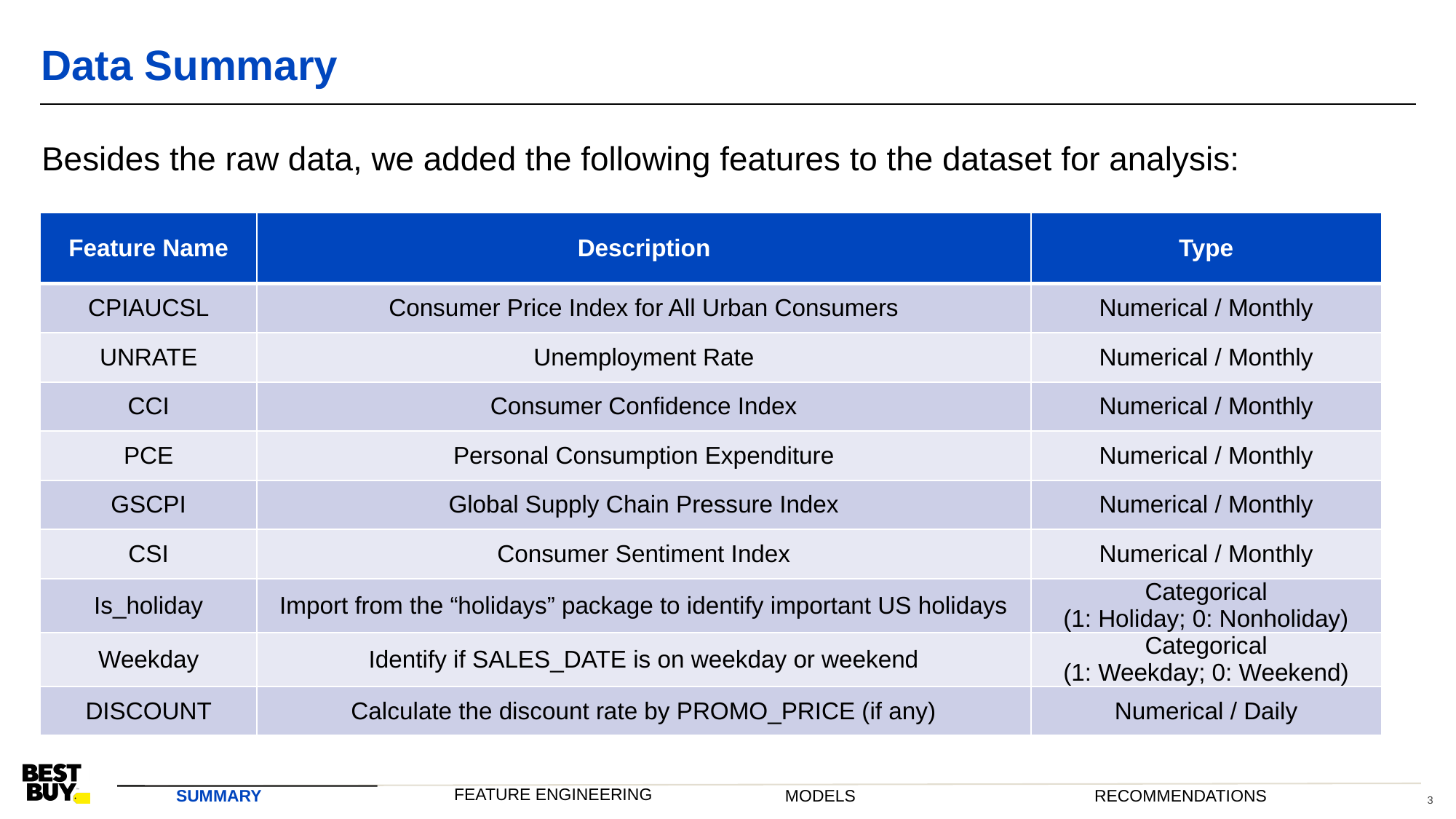

# Data Summary
Besides the raw data, we added the following features to the dataset for analysis:
| Feature Name | Description | Type |
| --- | --- | --- |
| CPIAUCSL | Consumer Price Index for All Urban Consumers | Numerical / Monthly |
| UNRATE | Unemployment Rate | Numerical / Monthly |
| CCI | Consumer Confidence Index | Numerical / Monthly |
| PCE | Personal Consumption Expenditure | Numerical / Monthly |
| GSCPI | Global Supply Chain Pressure Index | Numerical / Monthly |
| CSI | Consumer Sentiment Index | Numerical / Monthly |
| Is\_holiday | Import from the “holidays” package to identify important US holidays | Categorical (1: Holiday; 0: Nonholiday) |
| Weekday | Identify if SALES\_DATE is on weekday or weekend | Categorical (1: Weekday; 0: Weekend) |
| DISCOUNT | Calculate the discount rate by PROMO\_PRICE (if any) | Numerical / Daily |
SUMMARY
MODELS
RECOMMENDATIONS
FEATURE ENGINEERING

3